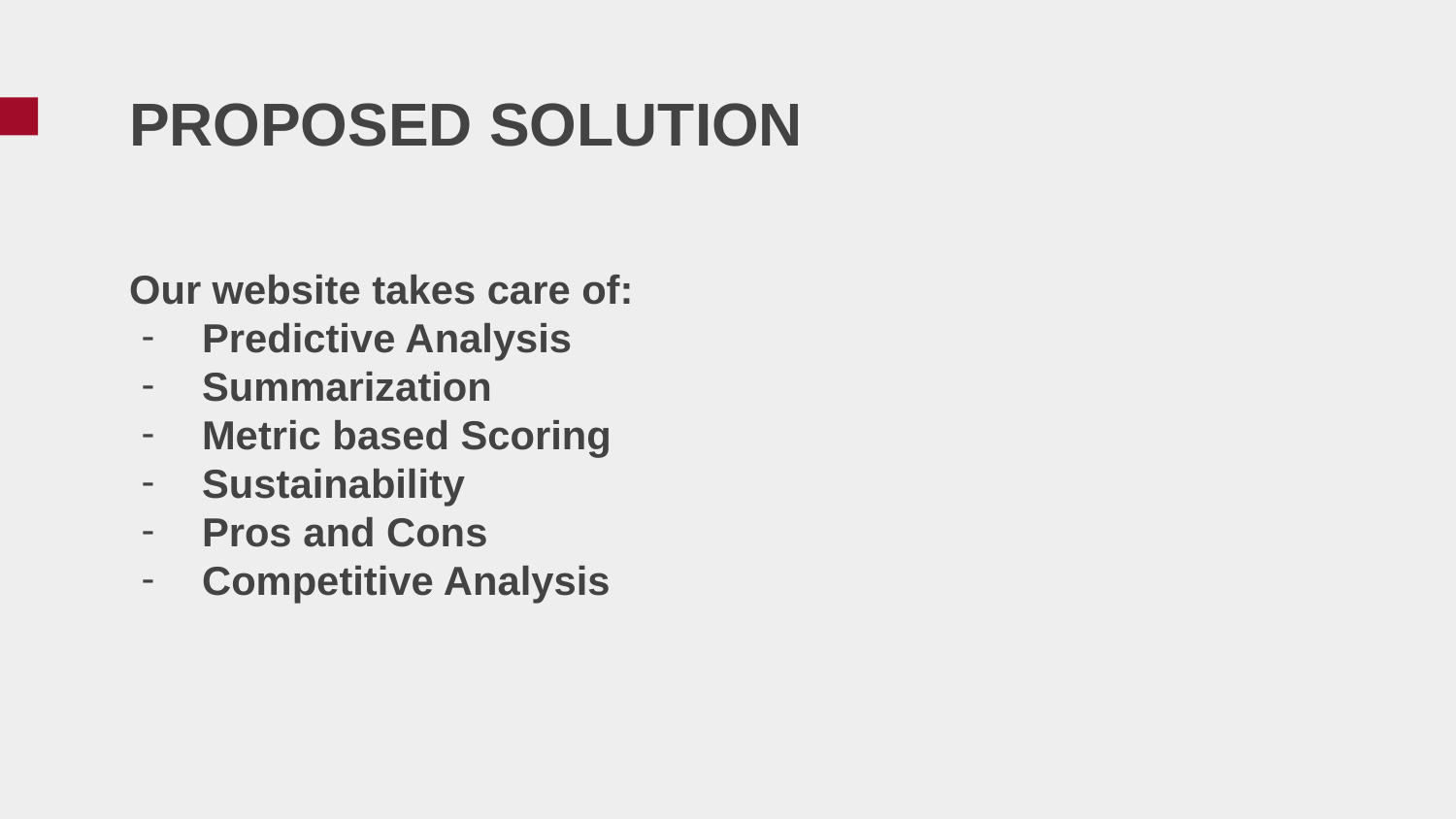

# PROPOSED SOLUTION
Our website takes care of:
Predictive Analysis
Summarization
Metric based Scoring
Sustainability
Pros and Cons
Competitive Analysis